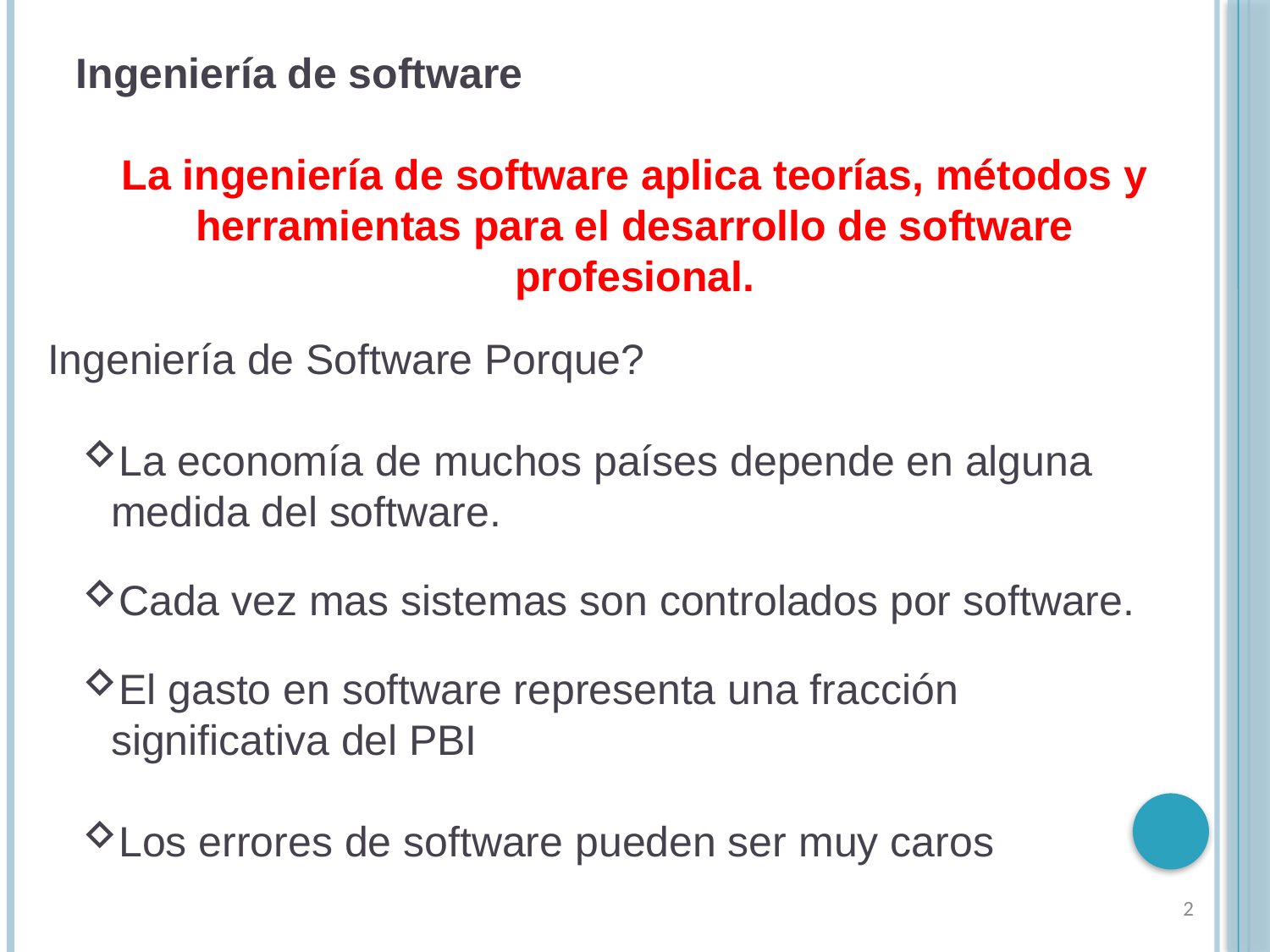

Ingeniería de software

La ingeniería de software aplica teorías, métodos y herramientas para el desarrollo de software profesional.

Ingeniería de Software Porque?

La economía de muchos países depende en alguna medida del software.

Cada vez mas sistemas son controlados por software.

El gasto en software representa una fracción significativa del PBI

Los errores de software pueden ser muy caros
2